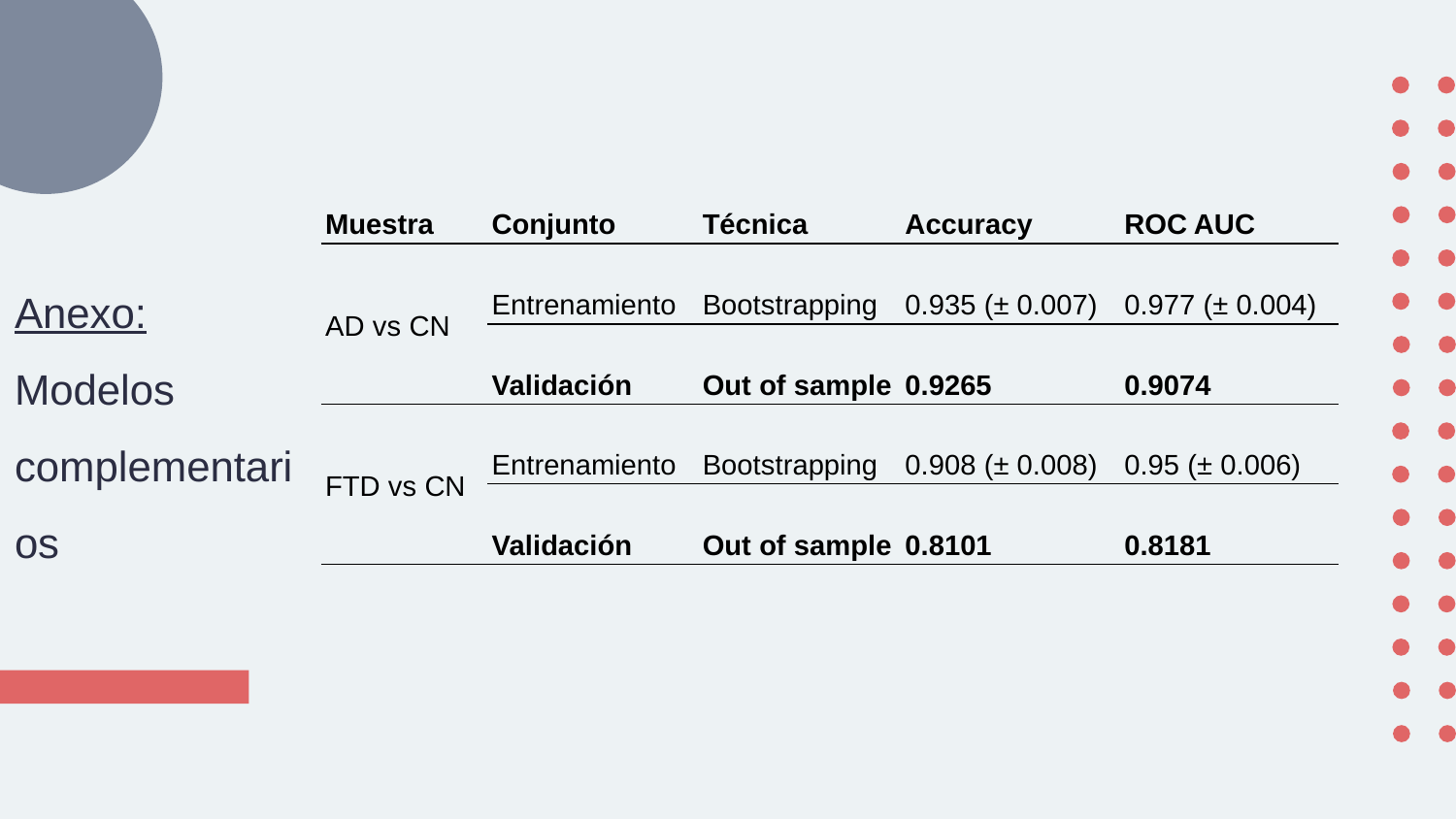

| Muestra | Conjunto | Técnica | Accuracy | ROC AUC |
| --- | --- | --- | --- | --- |
| AD vs CN | Entrenamiento | Bootstrapping | 0.935 (± 0.007) | 0.977 (± 0.004) |
|  | Validación | Out of sample | 0.9265 | 0.9074 |
| FTD vs CN | Entrenamiento | Bootstrapping | 0.908 (± 0.008) | 0.95 (± 0.006) |
|  | Validación | Out of sample | 0.8101 | 0.8181 |
# Anexo: Modelos complementarios